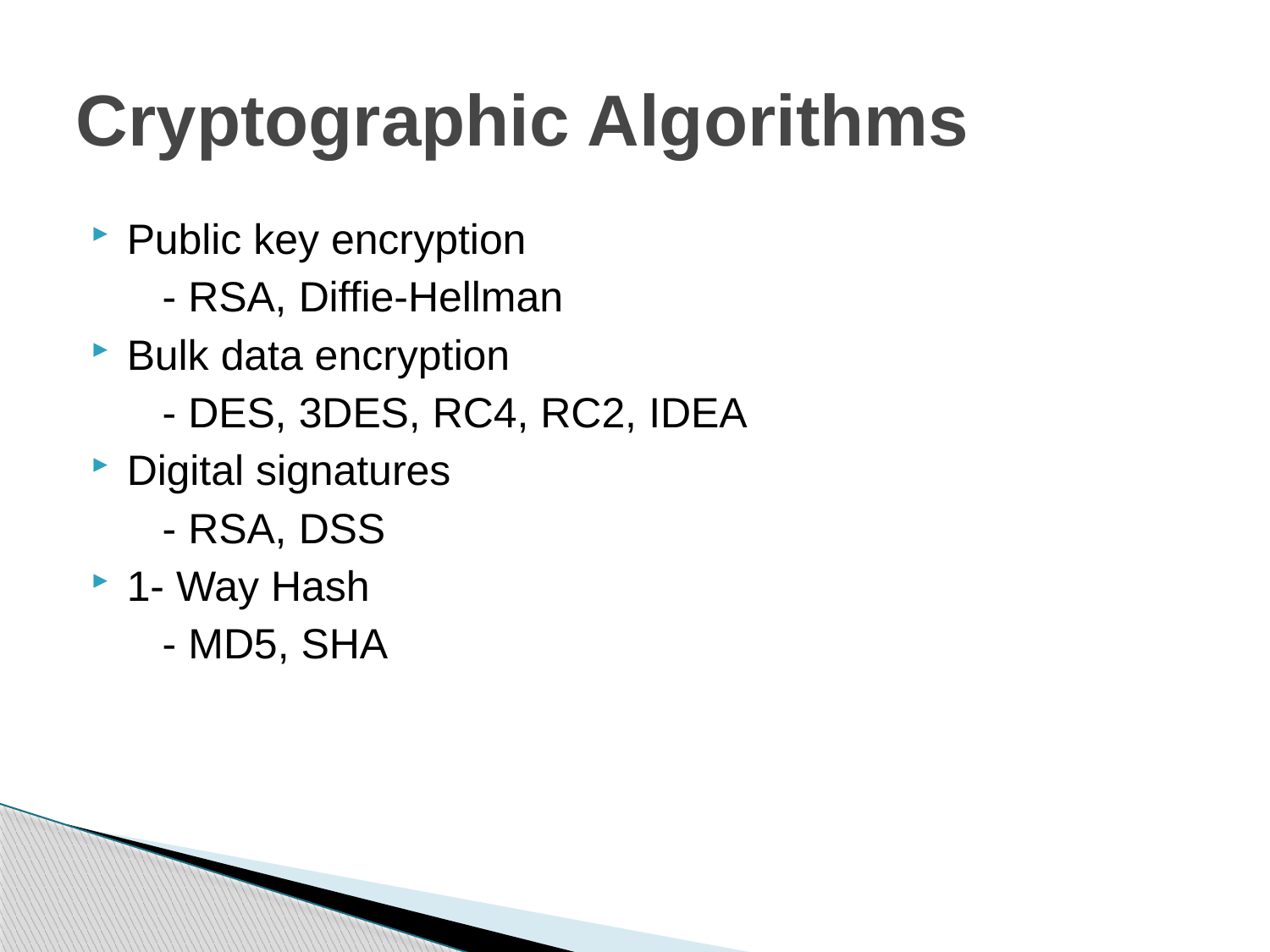

# Cryptographic Algorithms
Public key encryption
      - RSA, Diffie-Hellman
Bulk data encryption
      - DES, 3DES, RC4, RC2, IDEA
Digital signatures
      - RSA, DSS
1- Way Hash
      - MD5, SHA